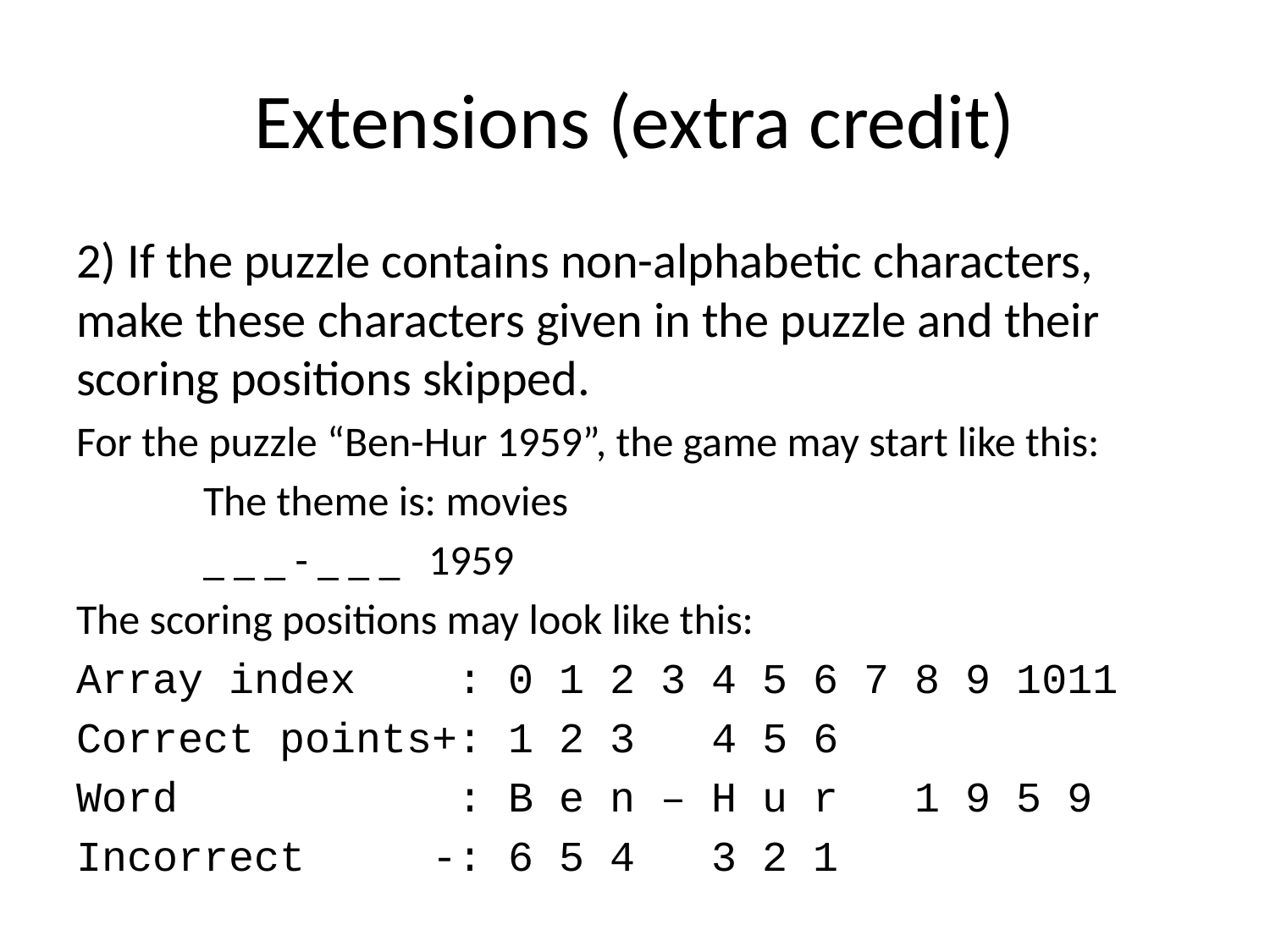

# Extensions (extra credit)
2) If the puzzle contains non-alphabetic characters, make these characters given in the puzzle and their scoring positions skipped.
For the puzzle “Ben-Hur 1959”, the game may start like this:
	The theme is: movies
	_ _ _ - _ _ _   1959
The scoring positions may look like this:
Array index	: 0 1 2 3 4 5 6 7 8 9 1011
Correct points+: 1 2 3   4 5 6
Word			: B e n – H u r   1 9 5 9
Incorrect	    -: 6 5 4   3 2 1